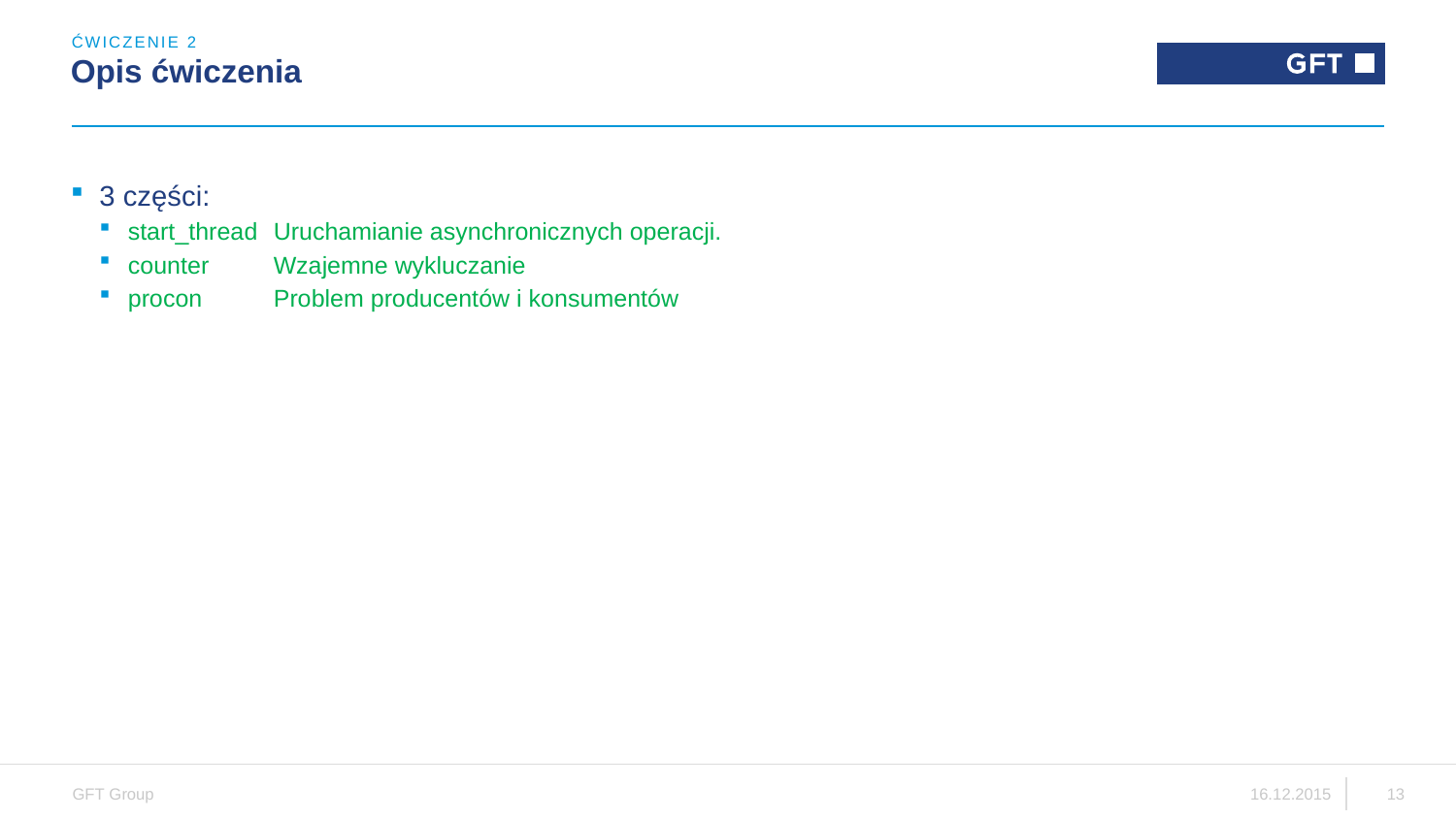

ĆWICZENIE 2
# Opis ćwiczenia
3 części:
start_thread	Uruchamianie asynchronicznych operacji.
counter 	Wzajemne wykluczanie
procon	Problem producentów i konsumentów